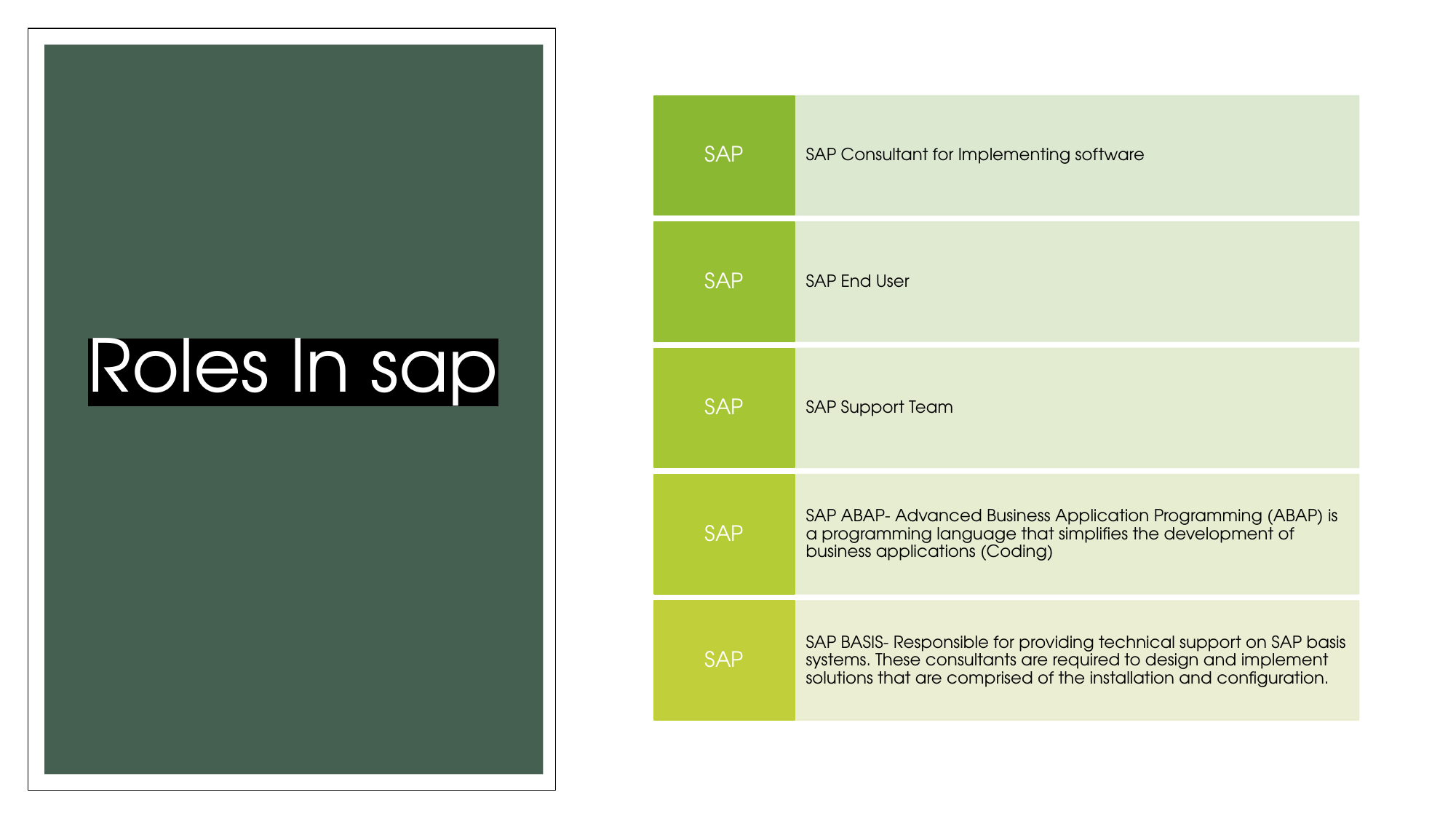

# Roles In sap
SAP Consultant for Implementing software
SAP
SAP End User
SAP
SAP Support Team
SAP
SAP ABAP- Advanced Business Application Programming (ABAP) is a programming language that simplifies the development of business applications (Coding)
SAP
SAP BASIS- Responsible for providing technical support on SAP basis systems. These consultants are required to design and implement solutions that are comprised of the installation and configuration.
SAP